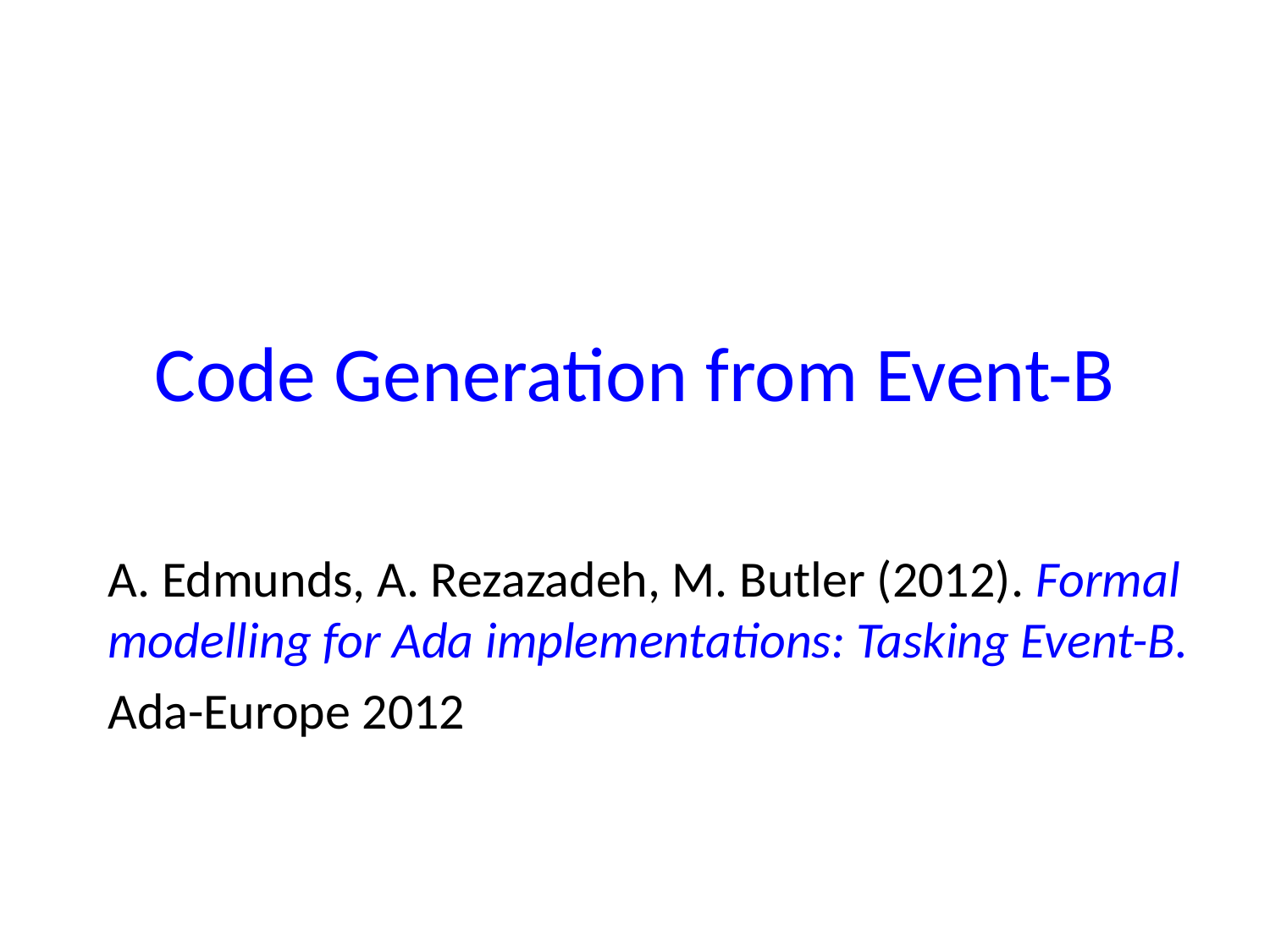

# Code Generation from Event-B
A. Edmunds, A. Rezazadeh, M. Butler (2012). Formal modelling for Ada implementations: Tasking Event-B.
Ada-Europe 2012